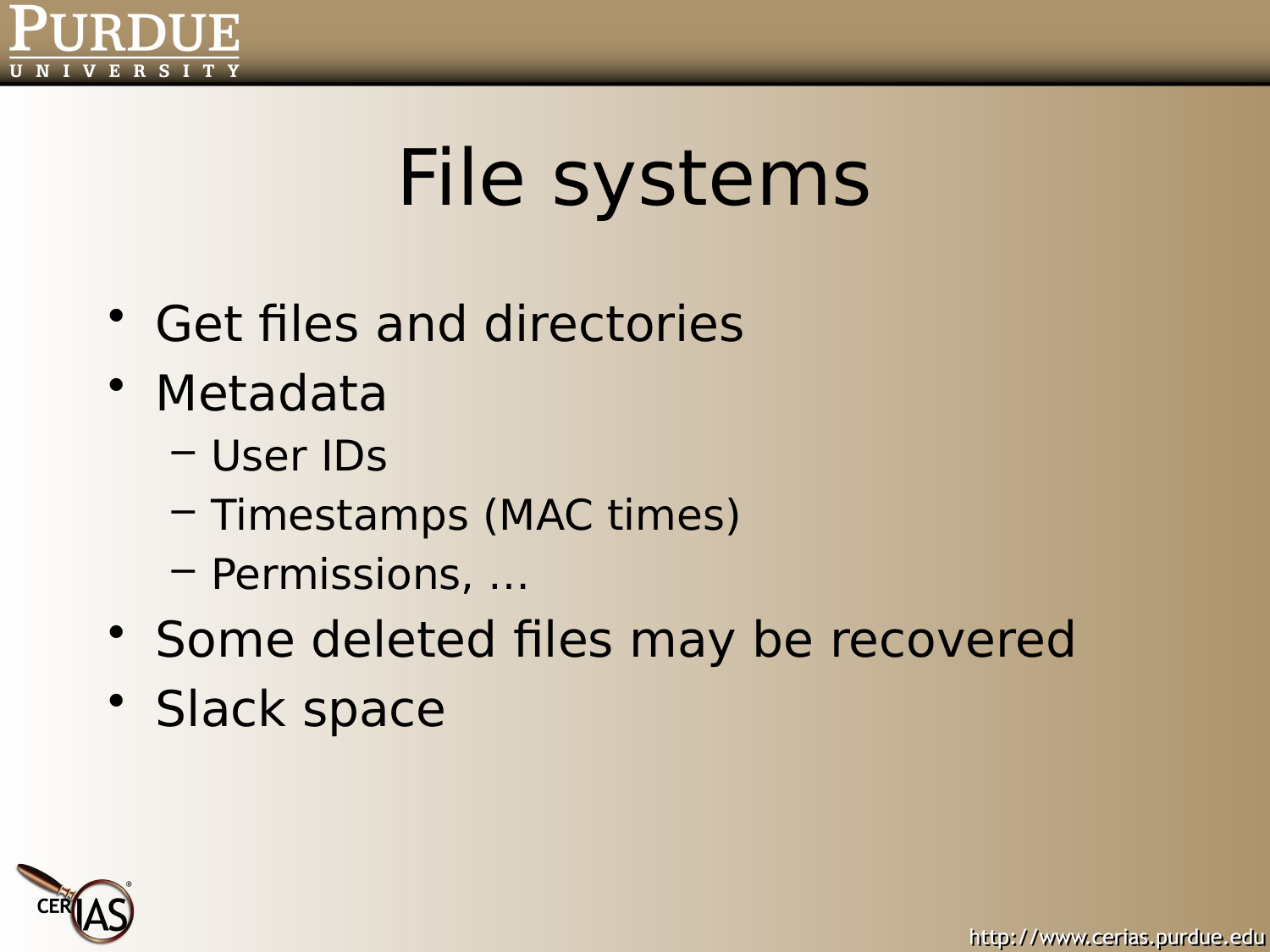

# File systems
Get files and directories
Metadata
User IDs
Timestamps (MAC times)
Permissions, …
Some deleted files may be recovered
Slack space